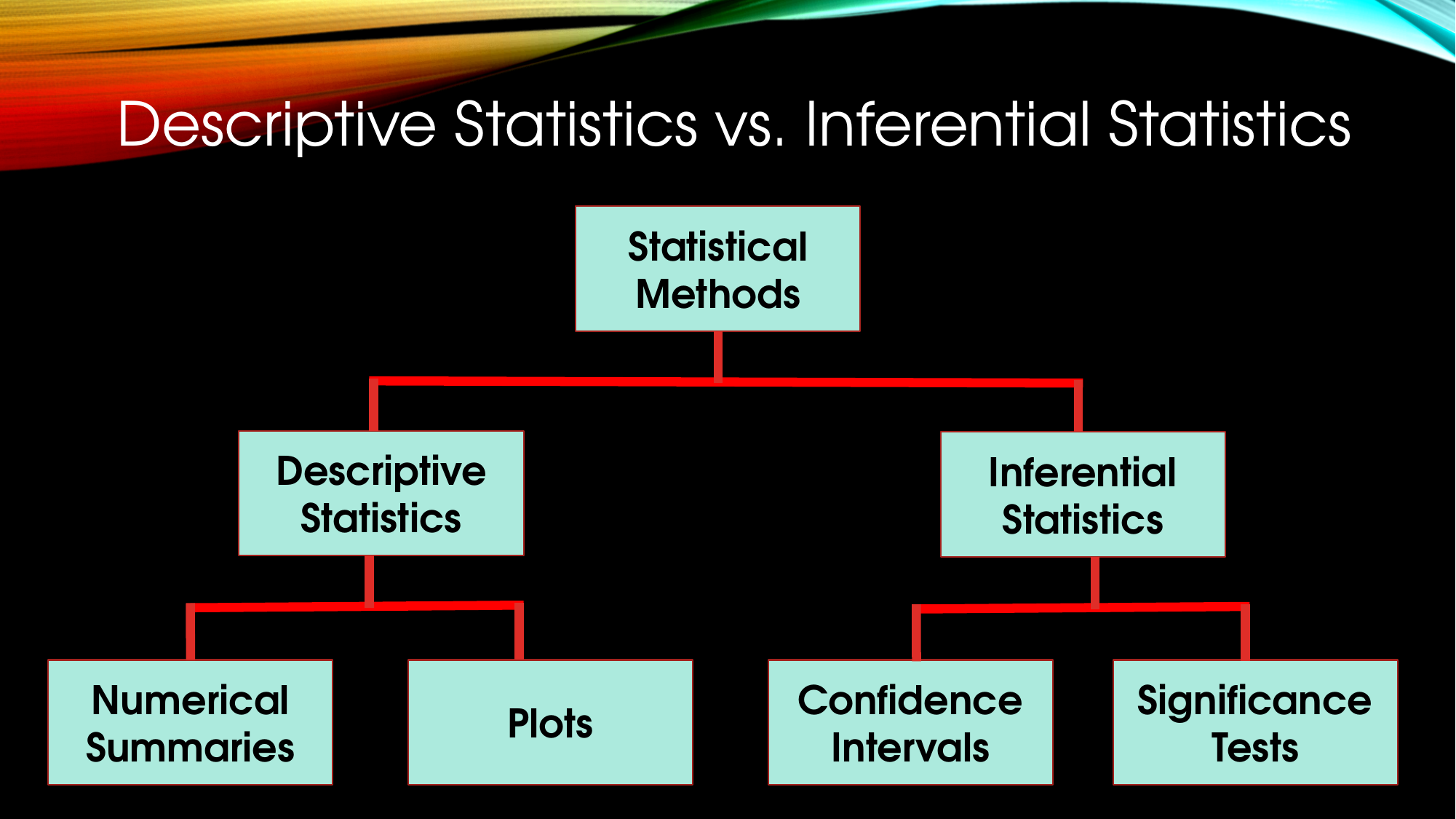

# Descriptive Statistics vs. Inferential Statistics
Statistical Methods
Descriptive Statistics
Inferential Statistics
Plots
Significance Tests
Confidence Intervals
Numerical Summaries